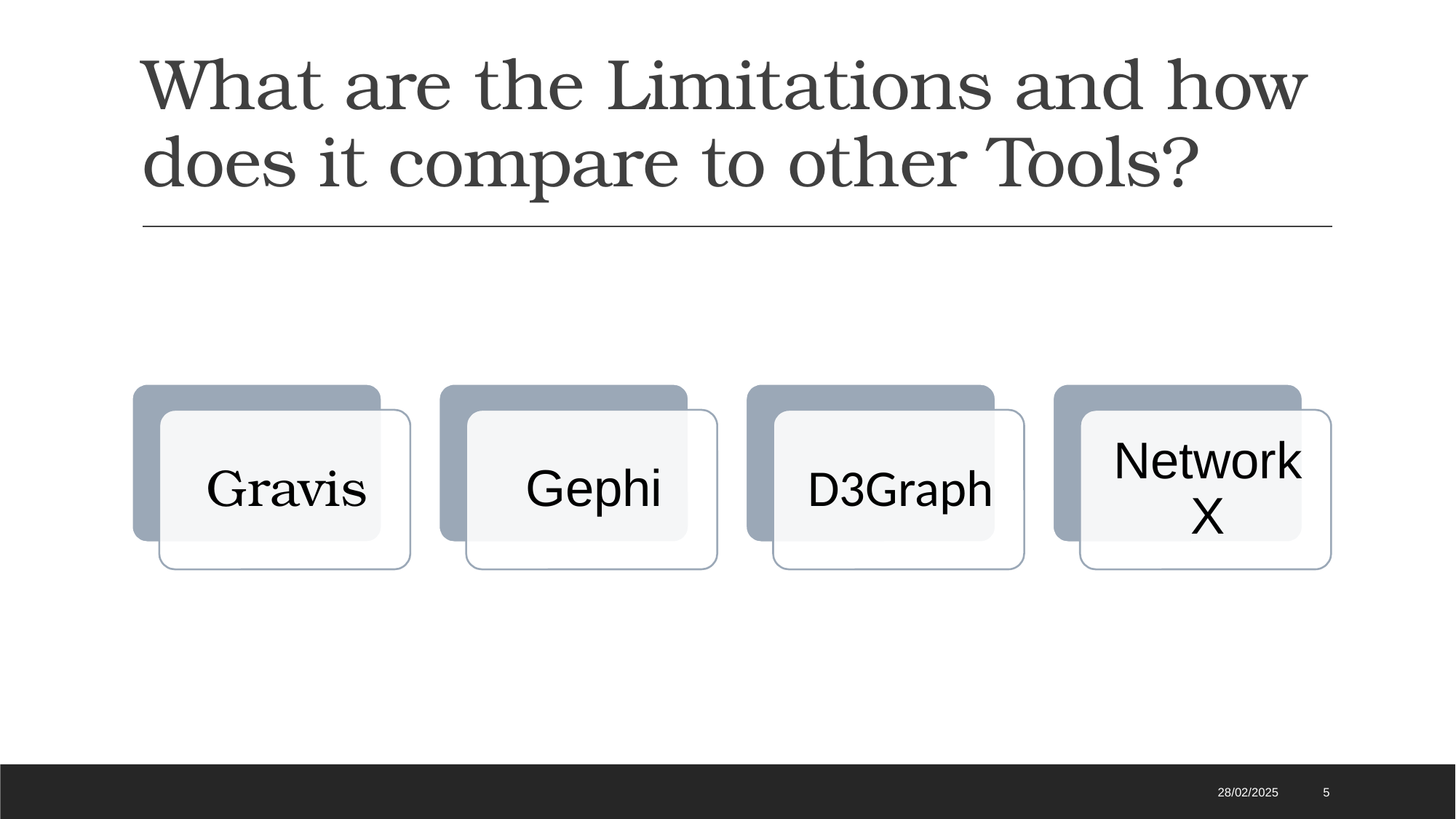

# What are the Limitations and how does it compare to other Tools?
Gravis
Gephi
D3Graph
NetworkX
28/02/2025
5